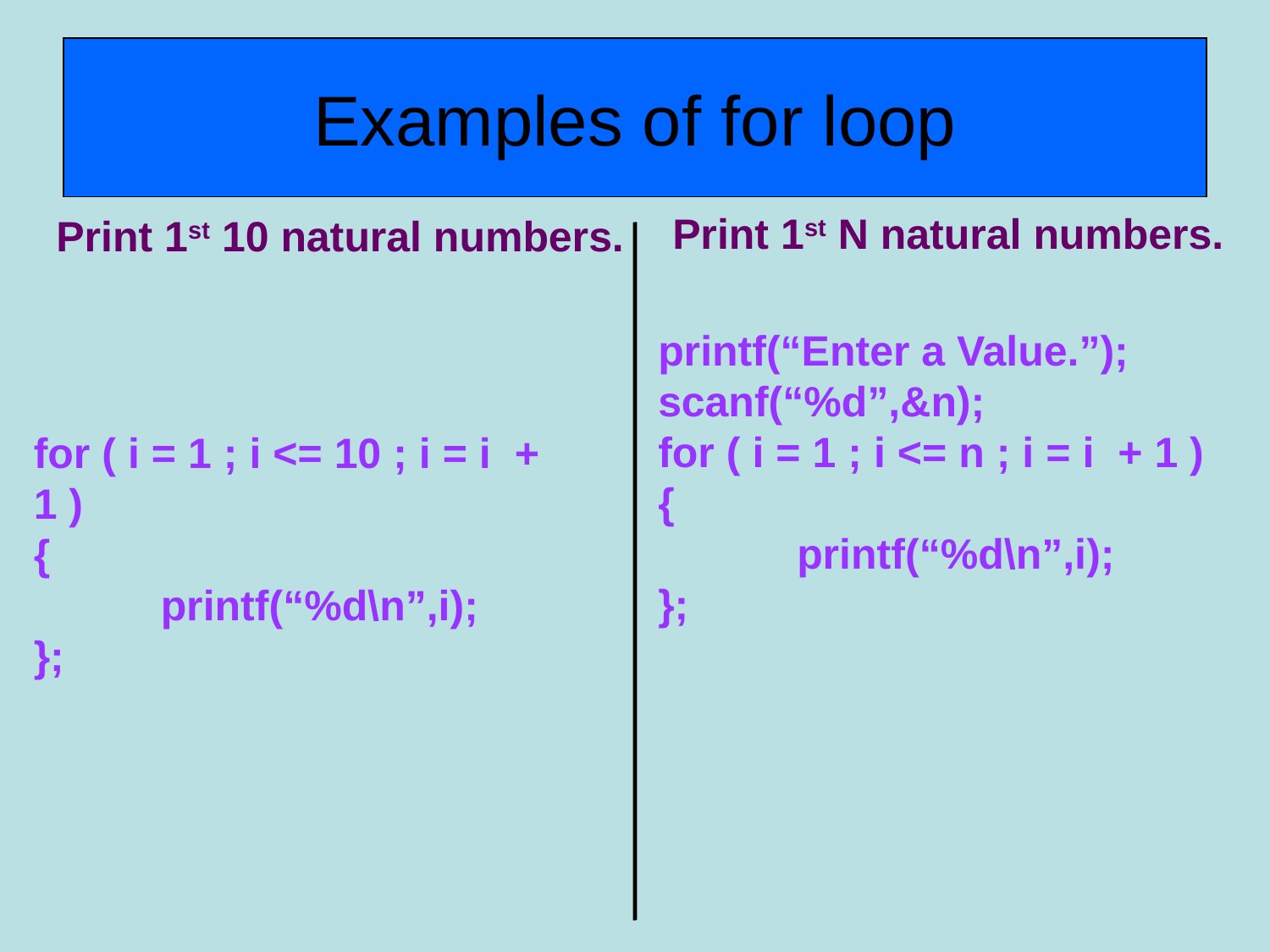

# Examples of for loop
Print 1st N natural numbers.
Print 1st 10 natural numbers.

printf(“Enter a Value.”);
scanf(“%d”,&n);
for ( i = 1 ; i <= n ; i = i  + 1 )
{
	 printf(“%d\n”,i);
};
for ( i = 1 ; i <= 10 ; i = i  + 1 )
{
	printf(“%d\n”,i);
};